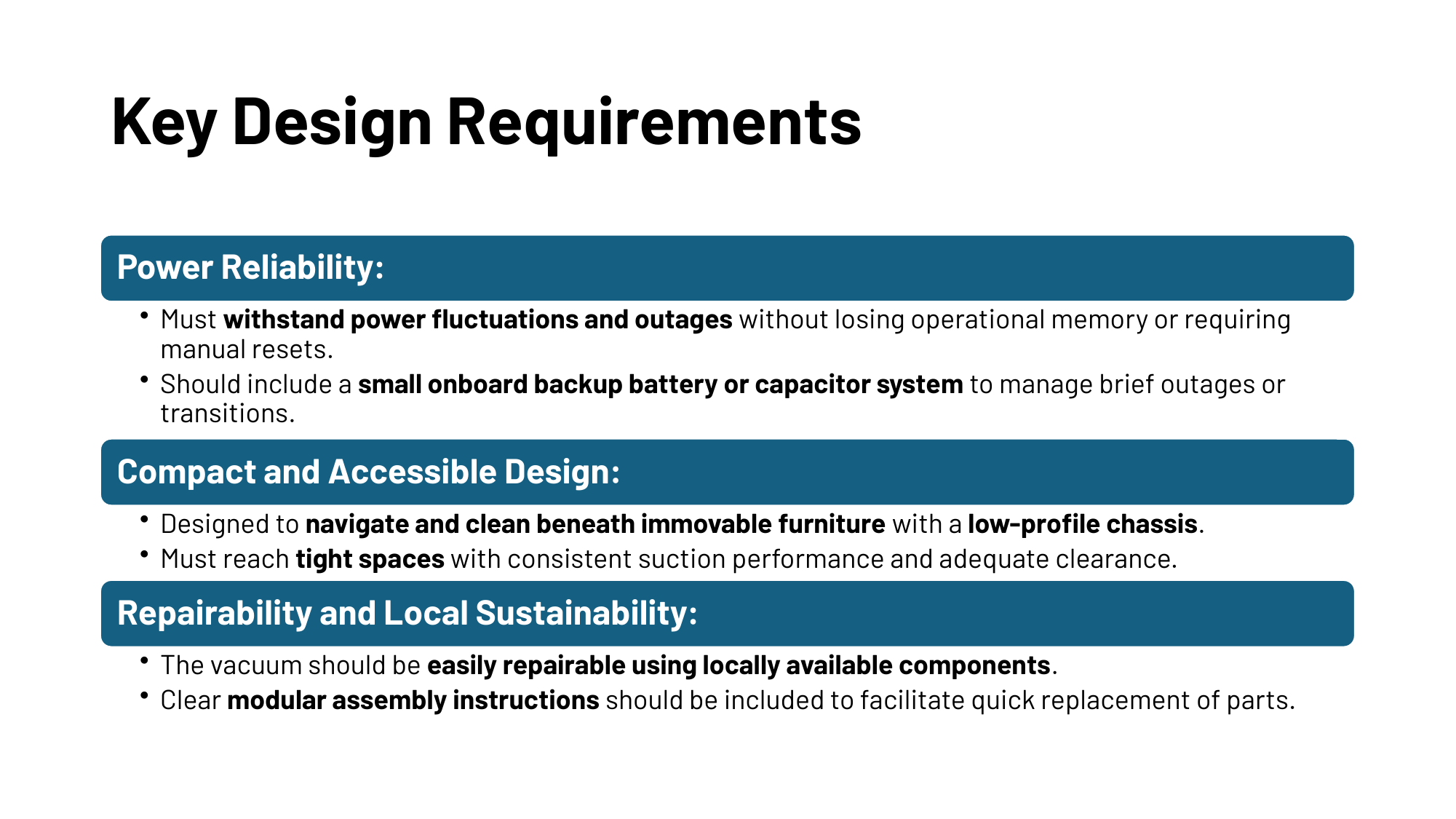

# Key Design Requirements
Power Reliability:
Must withstand power fluctuations and outages without losing operational memory or requiring manual resets.
Should include a small onboard backup battery or capacitor system to manage brief outages or transitions.
Compact and Accessible Design:
Designed to navigate and clean beneath immovable furniture with a low-profile chassis.
Must reach tight spaces with consistent suction performance and adequate clearance.
Repairability and Local Sustainability:
The vacuum should be easily repairable using locally available components.
Clear modular assembly instructions should be included to facilitate quick replacement of parts.